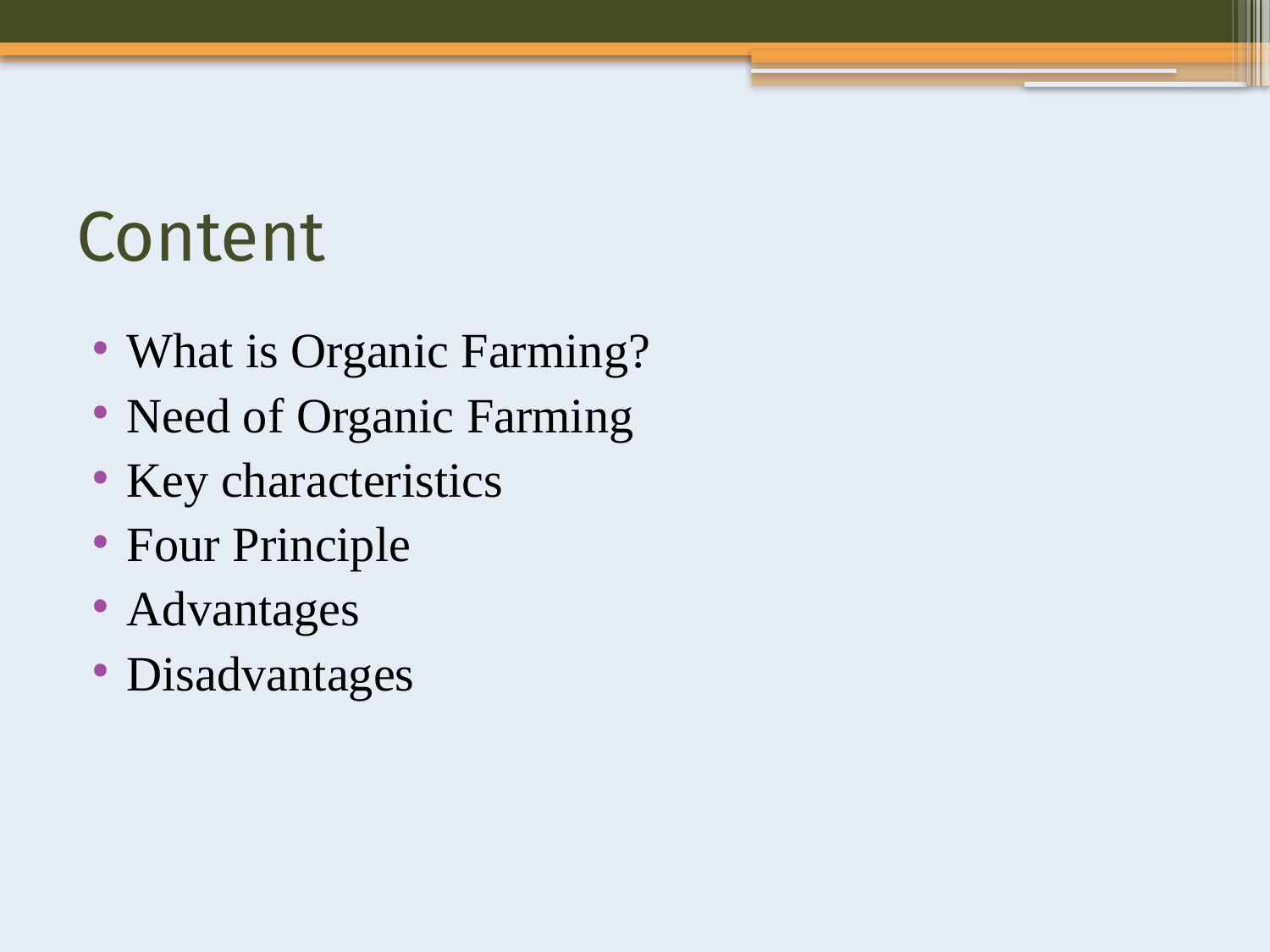

# Content
What is Organic Farming?
Need of Organic Farming
Key characteristics
Four Principle
Advantages
Disadvantages